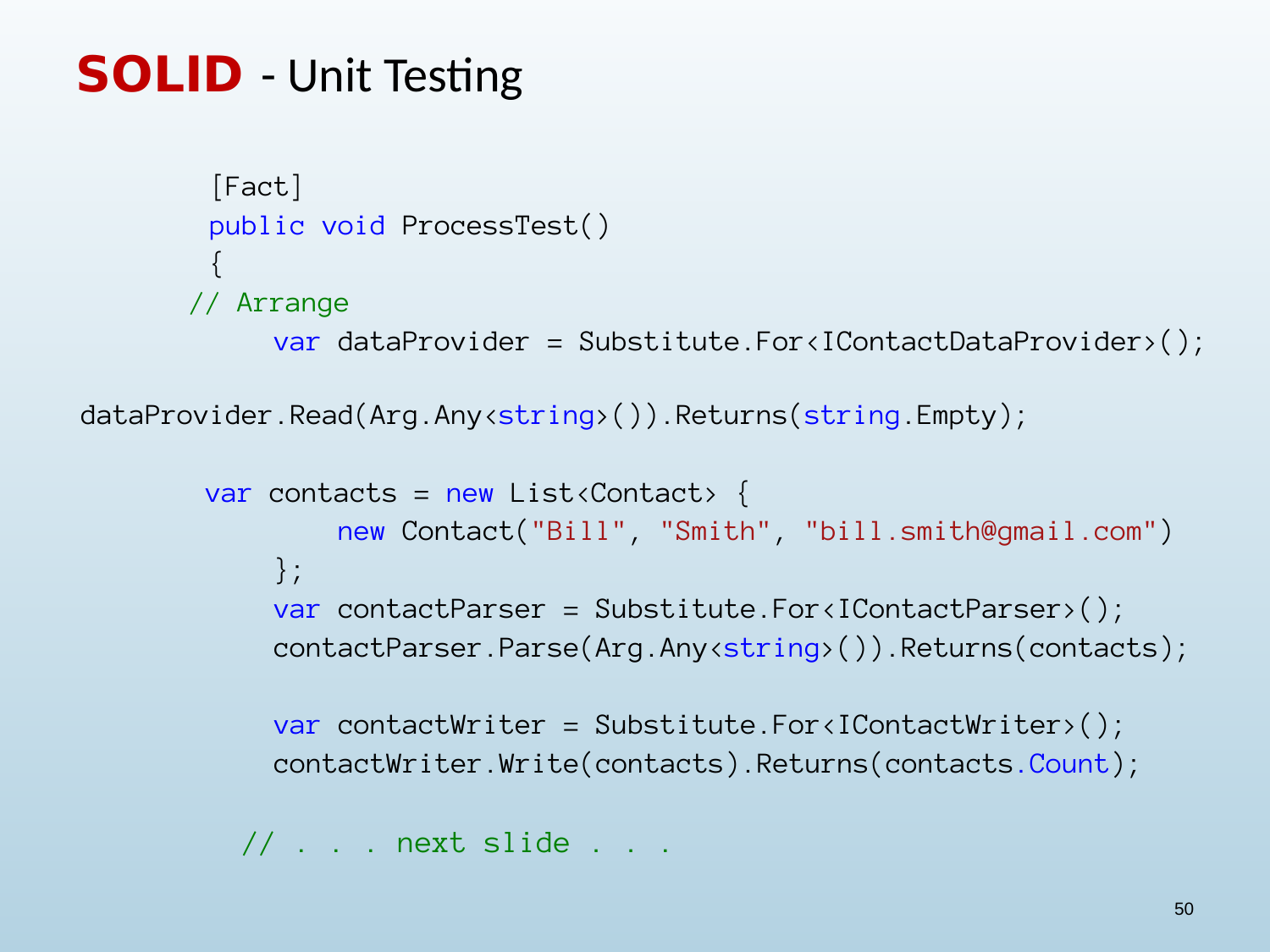

# SOLID - Unit Testing
        [Fact]
        public void ProcessTest()
        {
 		  // Arrange
            var dataProvider = Substitute.For<IContactDataProvider>();
            dataProvider.Read(Arg.Any<string>()).Returns(string.Empty);

		   var contacts = new List<Contact> {
                new Contact("Bill", "Smith", "bill.smith@gmail.com")
            };
            var contactParser = Substitute.For<IContactParser>();
            contactParser.Parse(Arg.Any<string>()).Returns(contacts);

            var contactWriter = Substitute.For<IContactWriter>();
            contactWriter.Write(contacts).Returns(contacts.Count);

          // . . . next slide . . .